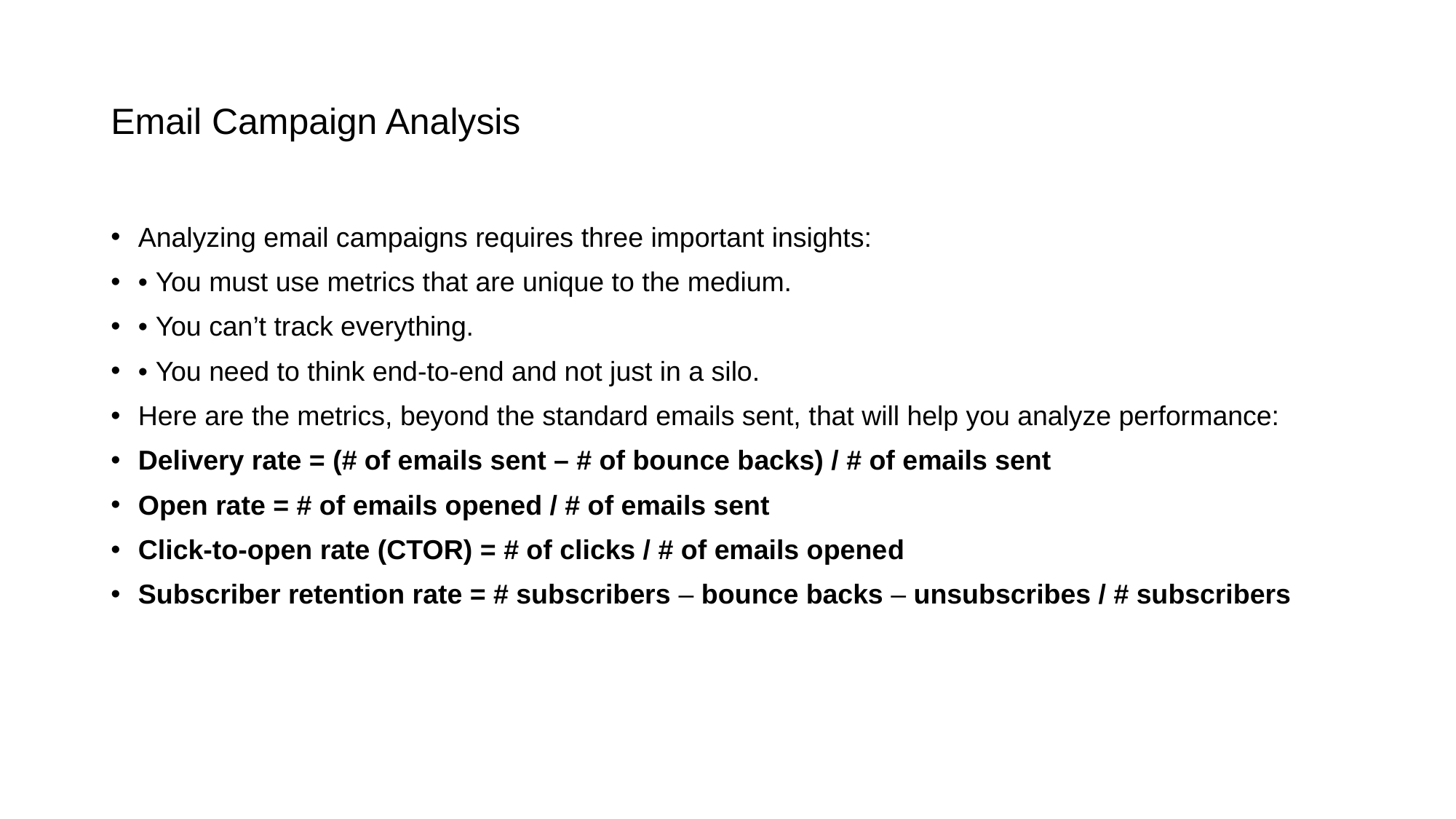

# Email Campaign Analysis
Analyzing email campaigns requires three important insights:
• You must use metrics that are unique to the medium.
• You can’t track everything.
• You need to think end-to-end and not just in a silo.
Here are the metrics, beyond the standard emails sent, that will help you analyze performance:
Delivery rate = (# of emails sent – # of bounce backs) / # of emails sent
Open rate = # of emails opened / # of emails sent
Click-to-open rate (CTOR) = # of clicks / # of emails opened
Subscriber retention rate = # subscribers – bounce backs – unsubscribes / # subscribers